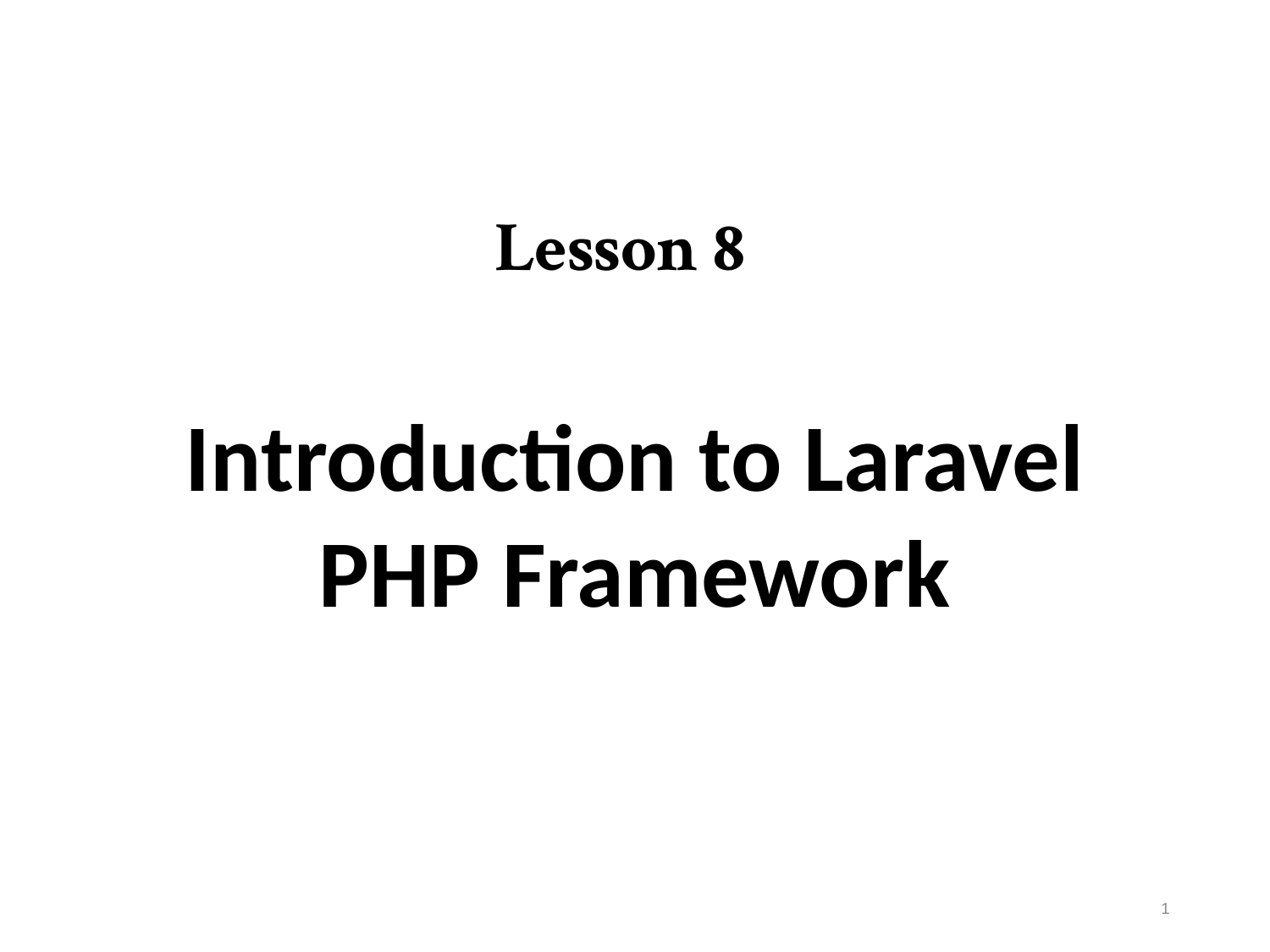

# Lesson 8

Introduction to Laravel
PHP Framework
1